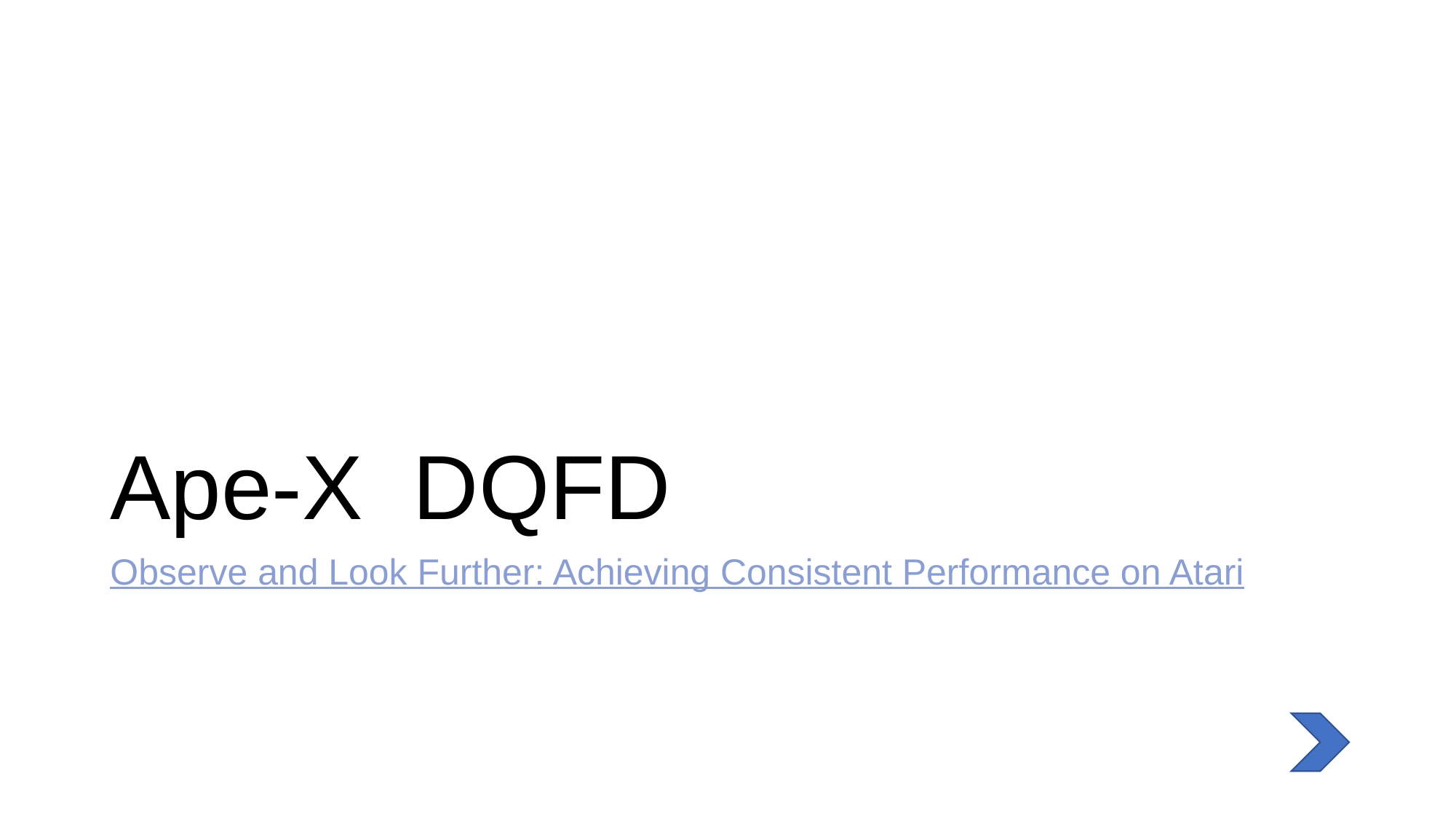

# Ape-X  DQFD
Observe and Look Further: Achieving Consistent Performance on Atari